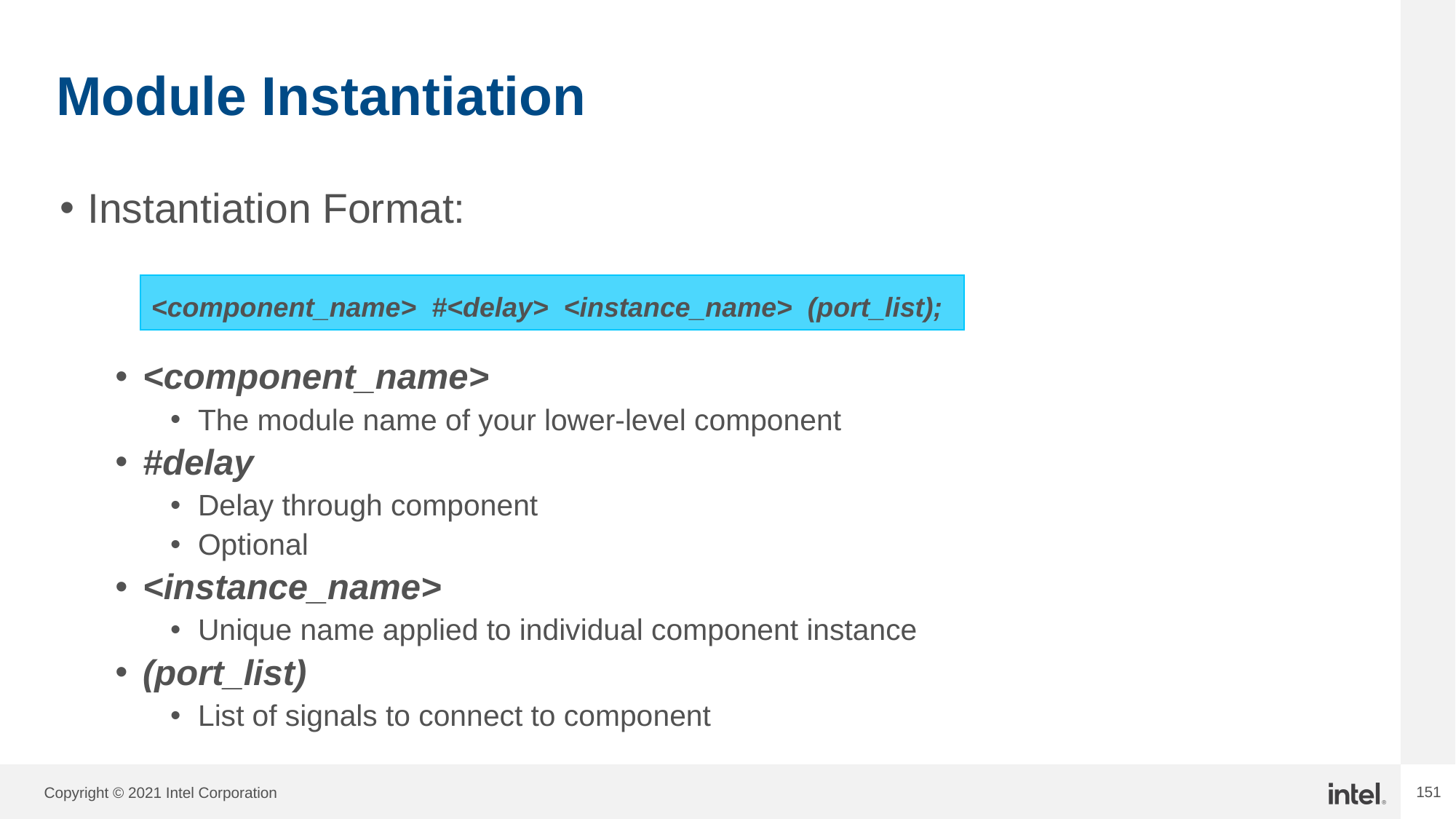

# Module Instantiation
Instantiation Format:

<component_name>
The module name of your lower-level component
#delay
Delay through component
Optional
<instance_name>
Unique name applied to individual component instance
(port_list)
List of signals to connect to component
<component_name>  #<delay>  <instance_name>  (port_list);